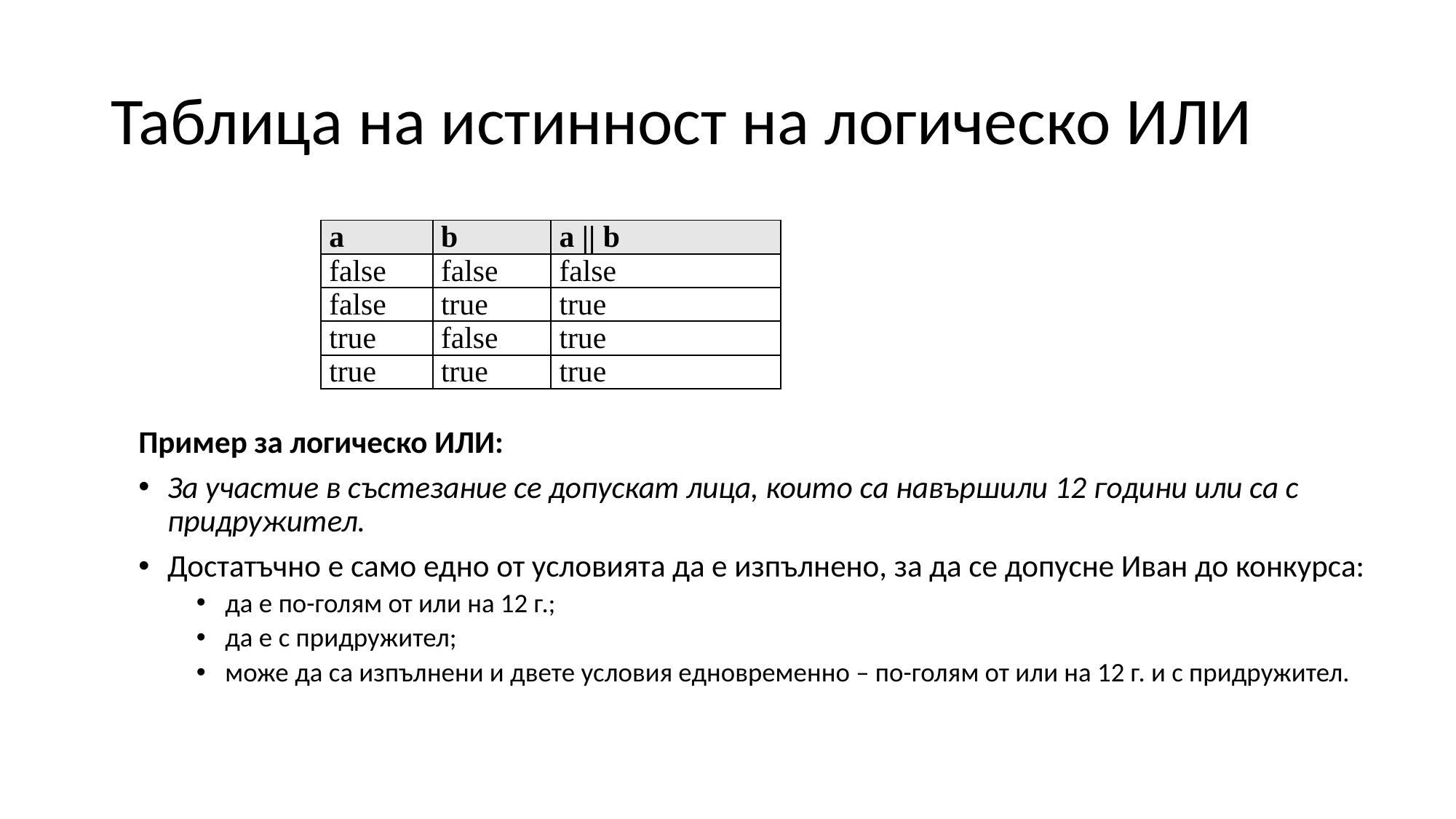

# Таблица на истинност на логическо ИЛИ
| a | b | a || b |
| --- | --- | --- |
| false | false | false |
| false | true | true |
| true | false | true |
| true | true | true |
Пример за логическо ИЛИ:
За участие в състезание се допускат лица, които са навършили 12 години или са с придружител.
Достатъчно е само едно от условията да е изпълнено, за да се допусне Иван до конкурса:
да е по-голям от или на 12 г.;
да е с придружител;
може да са изпълнени и двете условия едновременно – по-голям от или на 12 г. и с придружител.